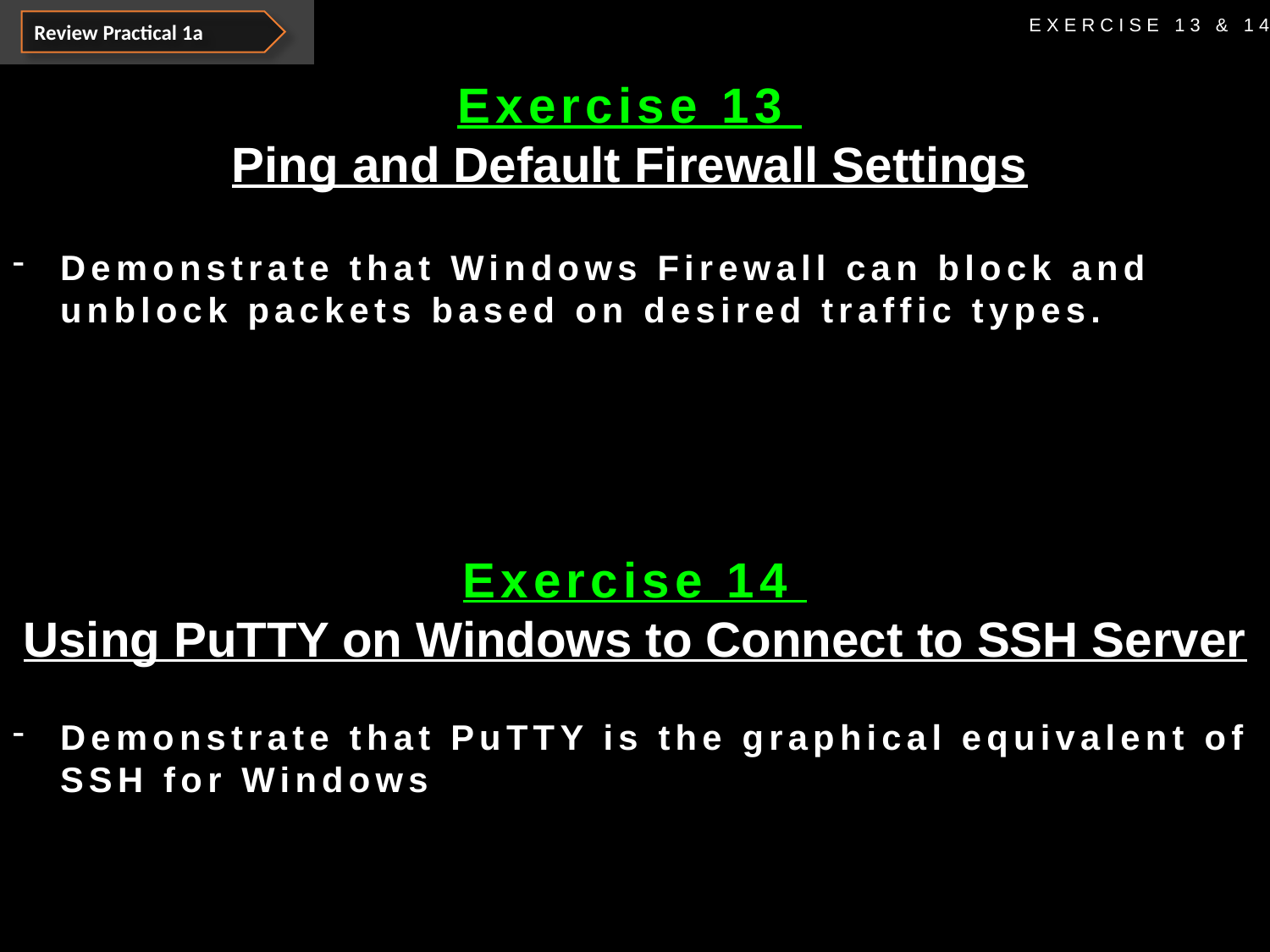

Review Practical 1a

EXERCISE 13 & 14
Exercise 13
Ping and Default Firewall Settings

Demonstrate that Windows Firewall can block and unblock packets based on desired traffic types.

Exercise 14
Using PuTTY on Windows to Connect to SSH Server

Demonstrate that PuTTY is the graphical equivalent of SSH for Windows